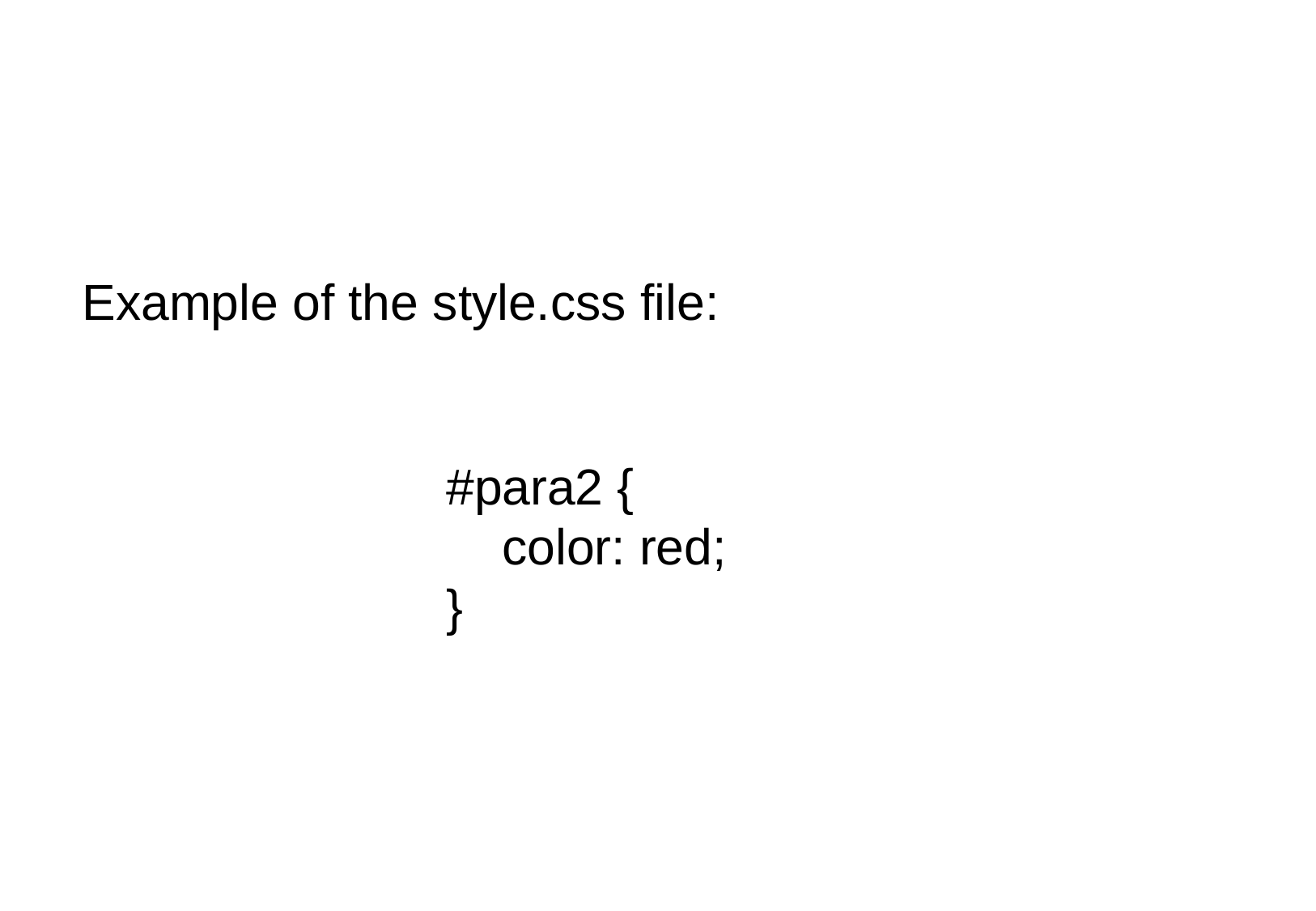

Example of the style.css file:

#para2 {
    color: red;
}